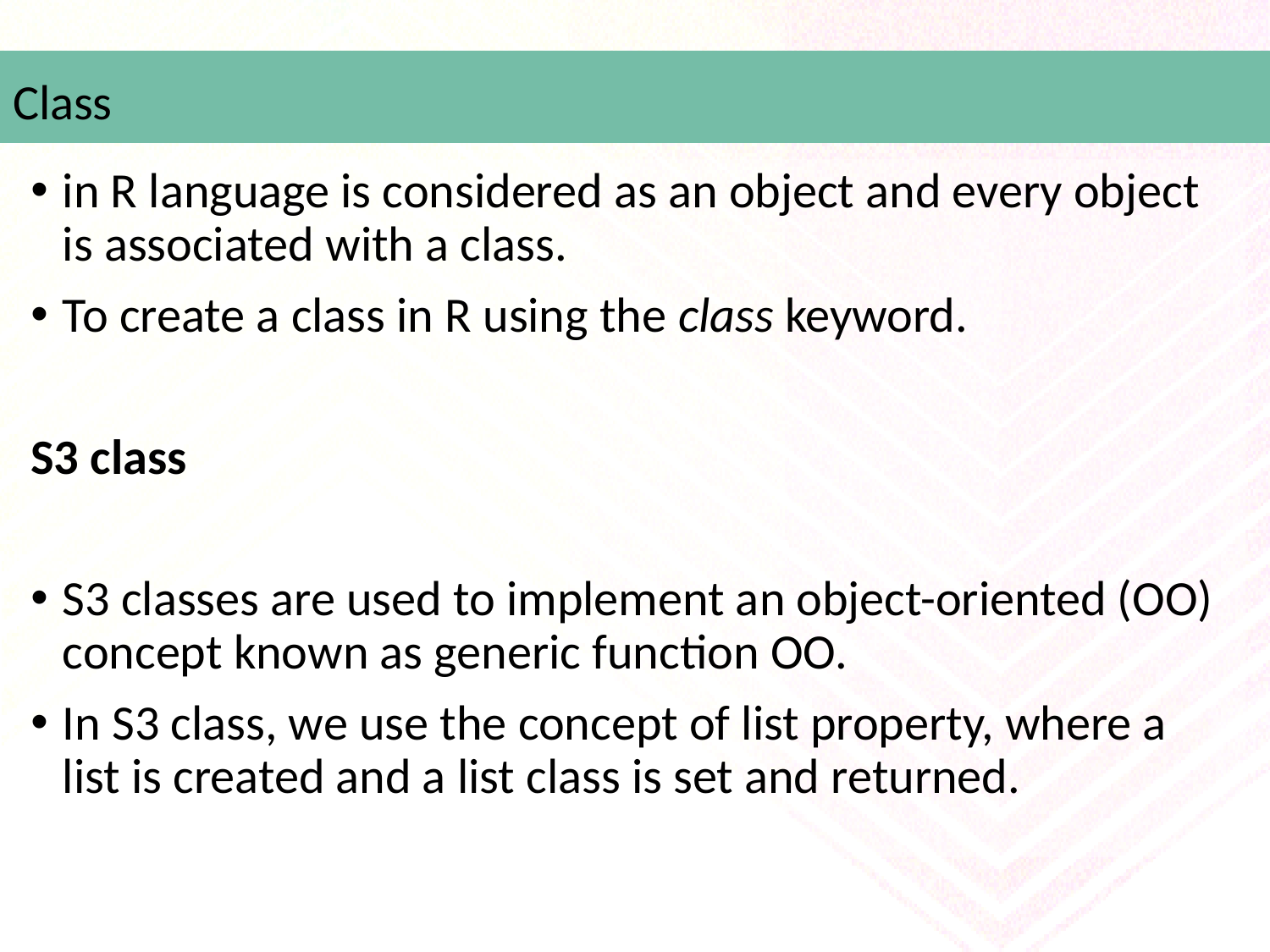

# Class
in R language is considered as an object and every object is associated with a class.
To create a class in R using the class keyword.

S3 class

S3 classes are used to implement an object-oriented (OO) concept known as generic function OO.
In S3 class, we use the concept of list property, where a list is created and a list class is set and returned.